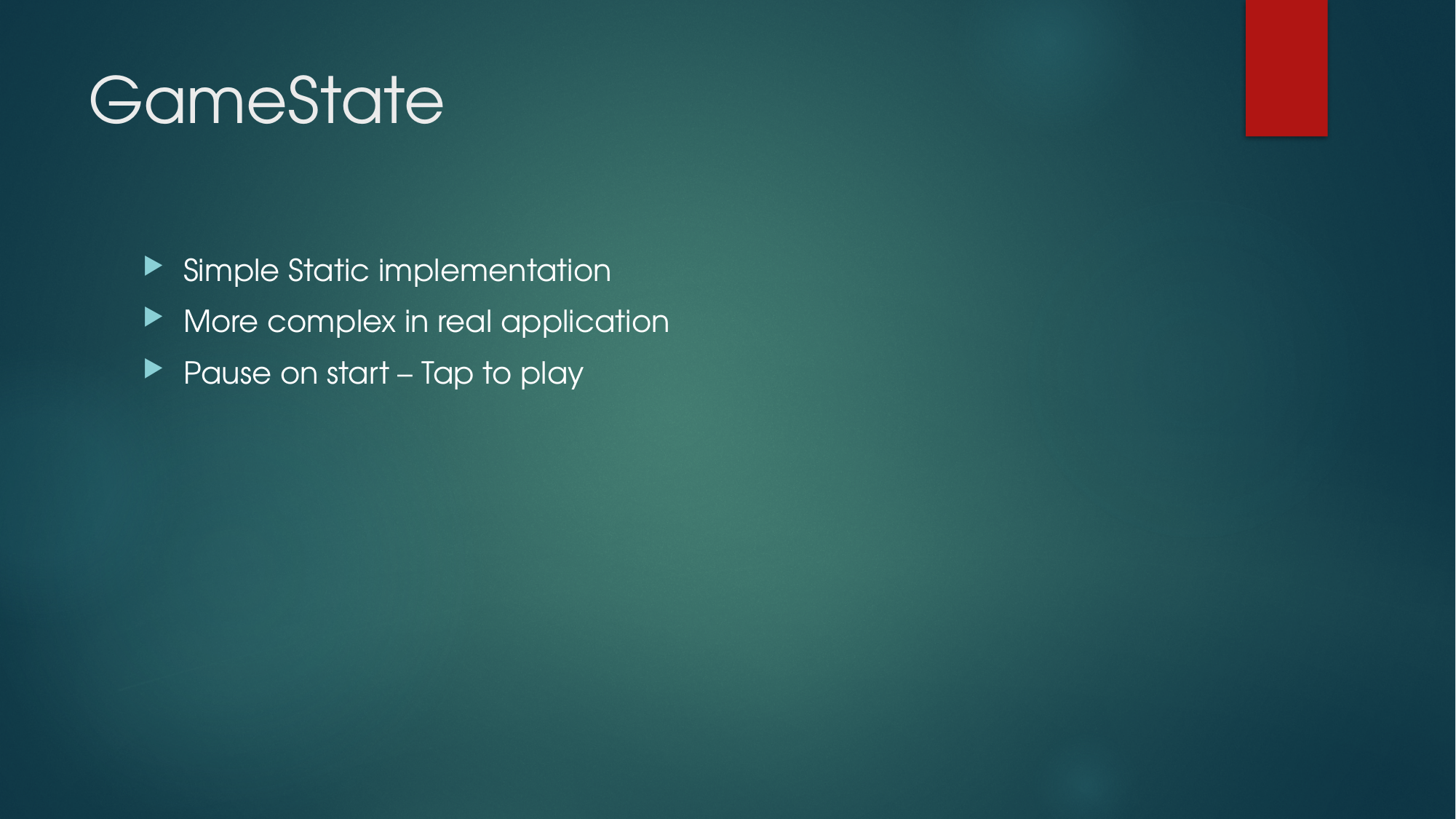

# GameState
Simple Static implementation
More complex in real application
Pause on start – Tap to play